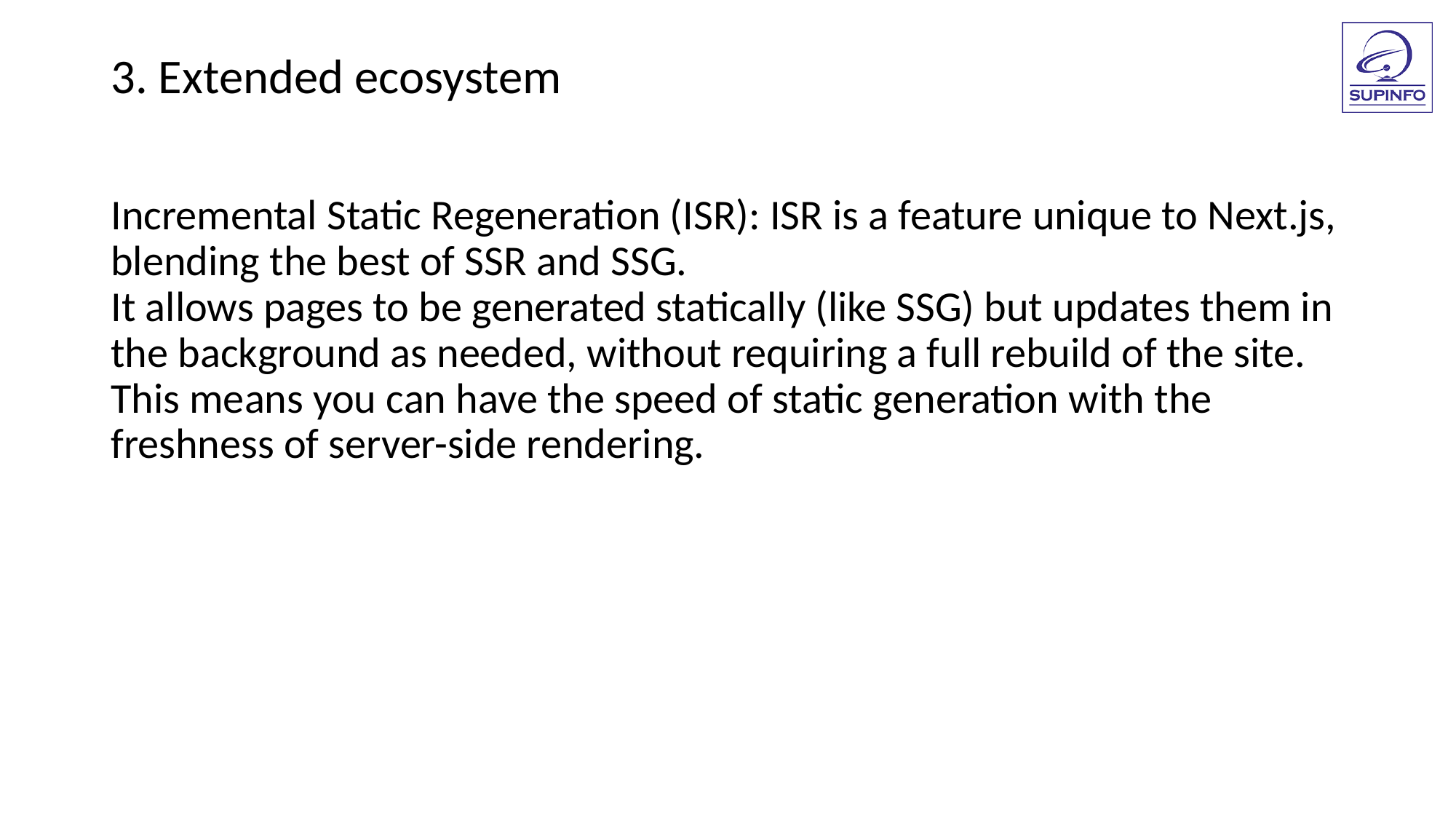

3. Extended ecosystem
Incremental Static Regeneration (ISR): ISR is a feature unique to Next.js, blending the best of SSR and SSG.
It allows pages to be generated statically (like SSG) but updates them in the background as needed, without requiring a full rebuild of the site. This means you can have the speed of static generation with the freshness of server-side rendering.